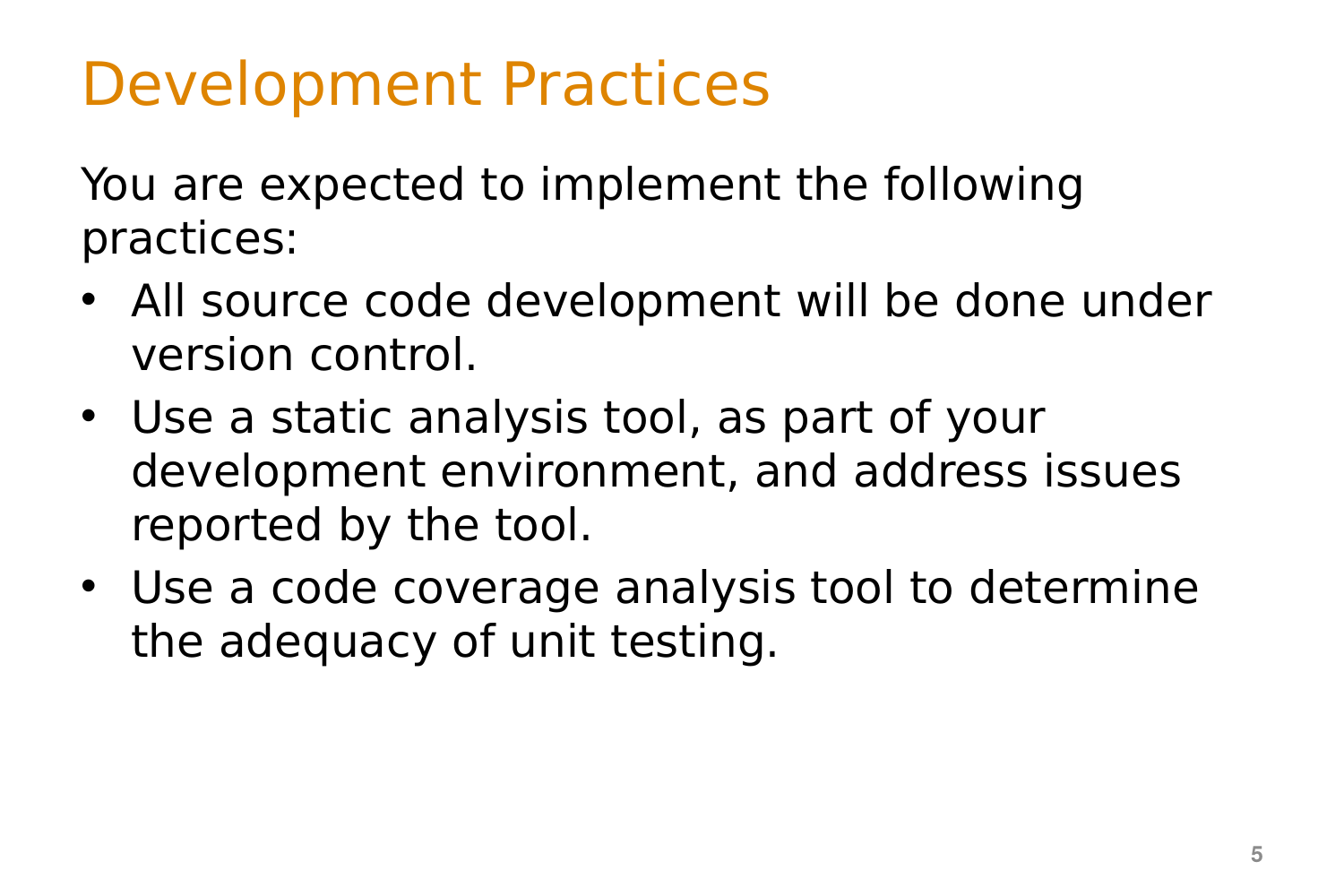

# Development Practices
You are expected to implement the following practices:
All source code development will be done under version control.
Use a static analysis tool, as part of your development environment, and address issues reported by the tool.
Use a code coverage analysis tool to determine the adequacy of unit testing.

5